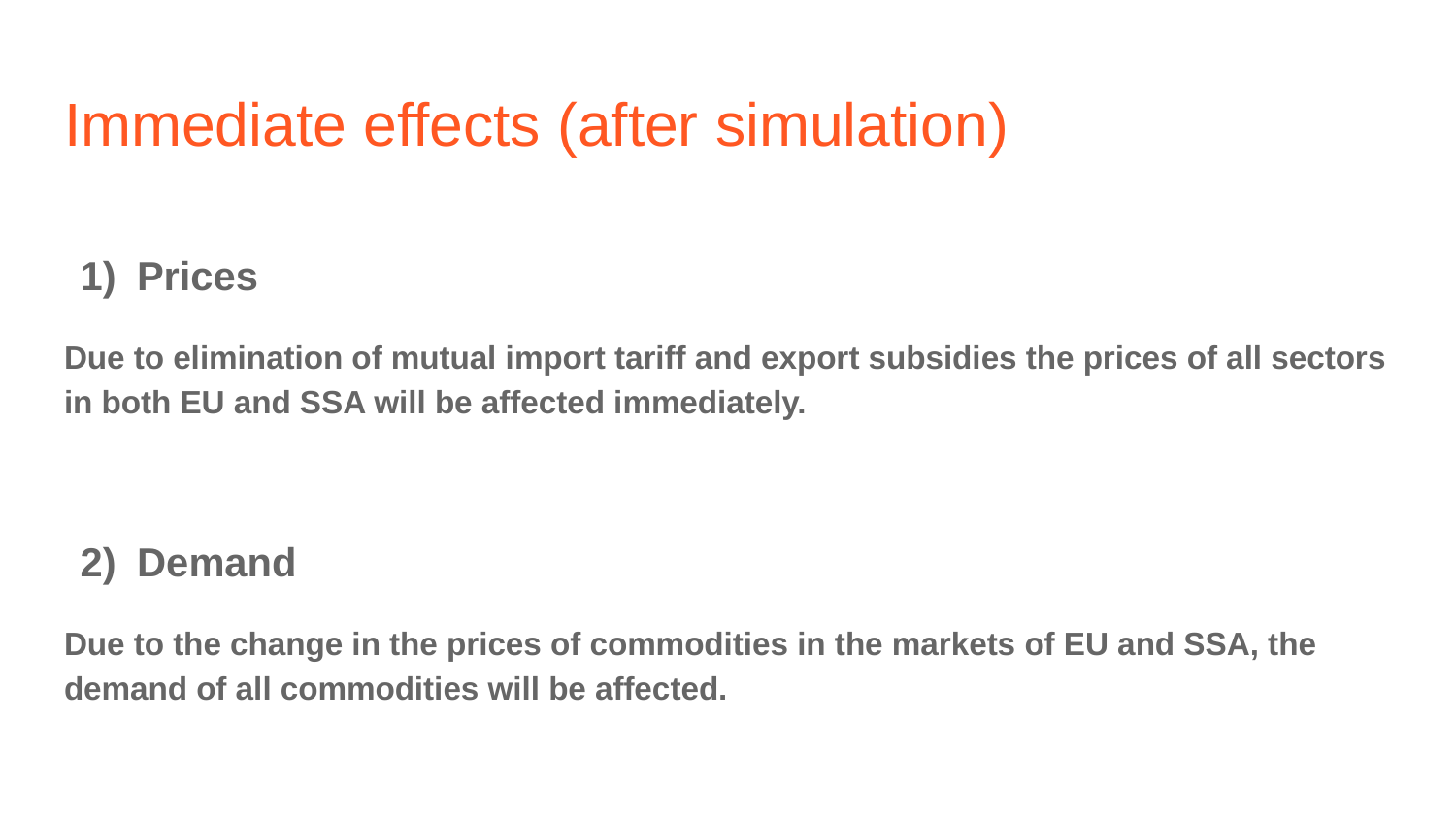

# Immediate effects (after simulation)
Prices
Due to elimination of mutual import tariff and export subsidies the prices of all sectors in both EU and SSA will be affected immediately.

Demand
Due to the change in the prices of commodities in the markets of EU and SSA, the demand of all commodities will be affected.